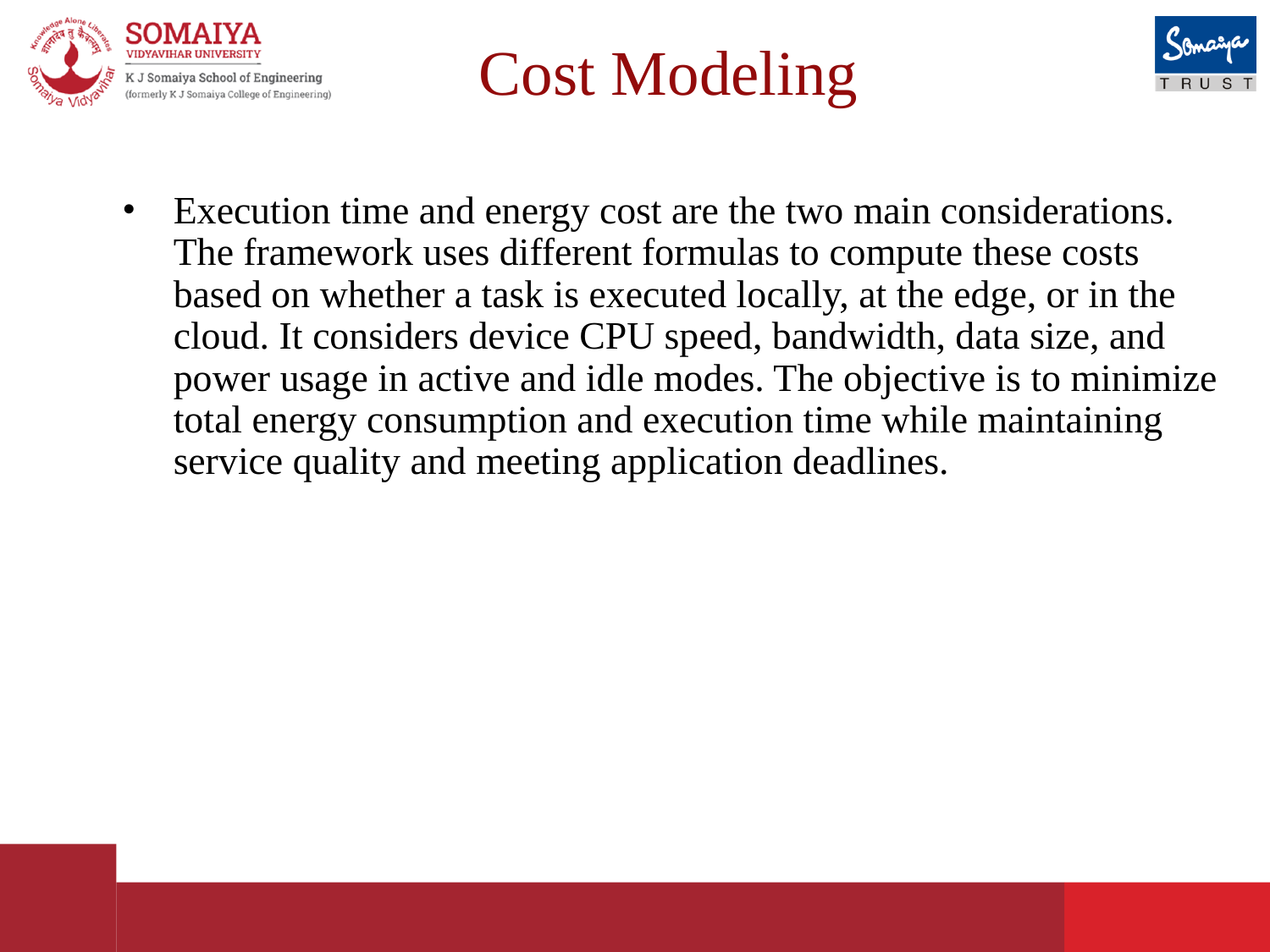

# Cost Modeling
Execution time and energy cost are the two main considerations. The framework uses different formulas to compute these costs based on whether a task is executed locally, at the edge, or in the cloud. It considers device CPU speed, bandwidth, data size, and power usage in active and idle modes. The objective is to minimize total energy consumption and execution time while maintaining service quality and meeting application deadlines.